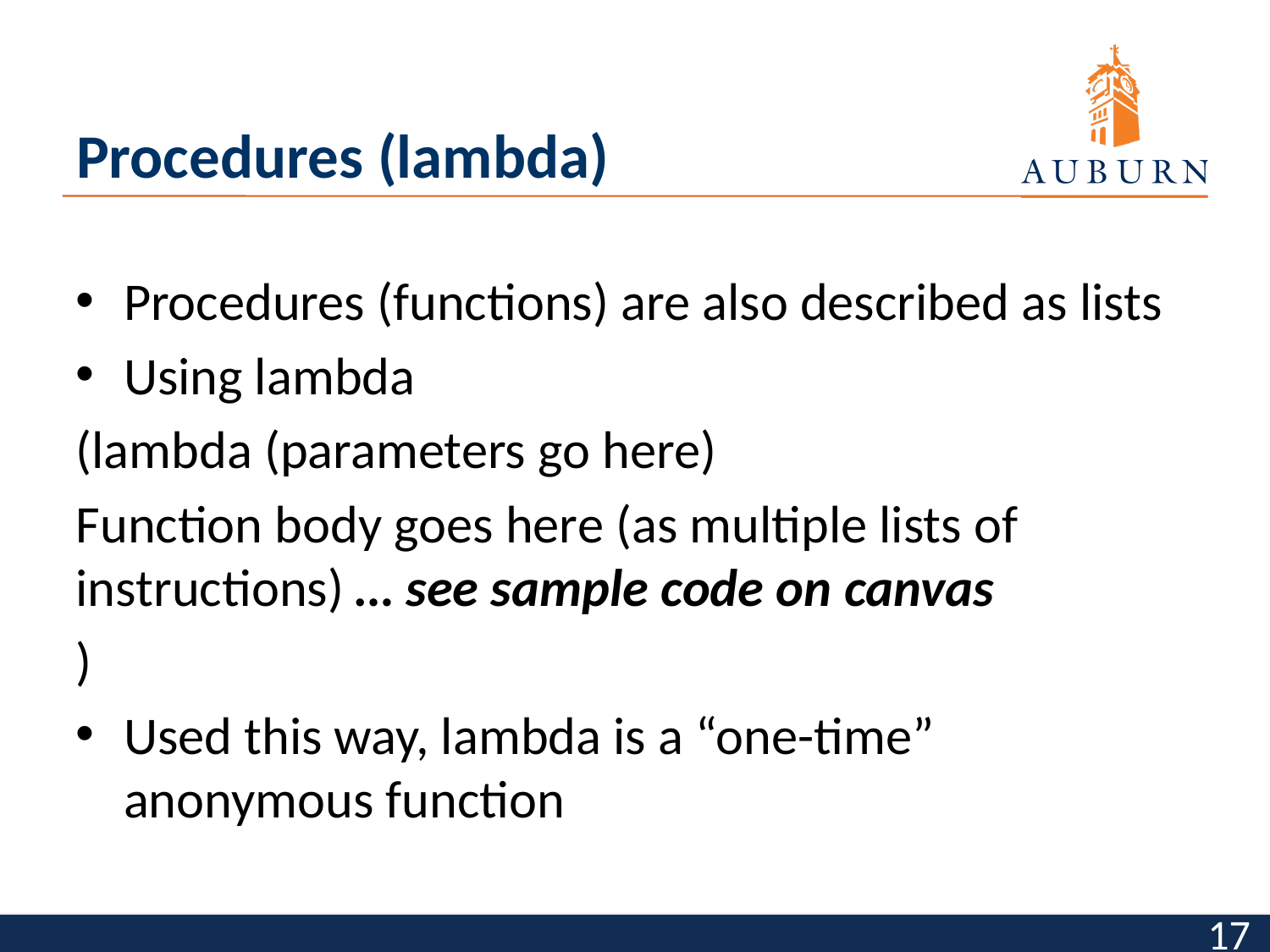

# Procedures (lambda)
Procedures (functions) are also described as lists
Using lambda
(lambda (parameters go here)
Function body goes here (as multiple lists of instructions) … see sample code on canvas
)
Used this way, lambda is a “one-time” anonymous function
17